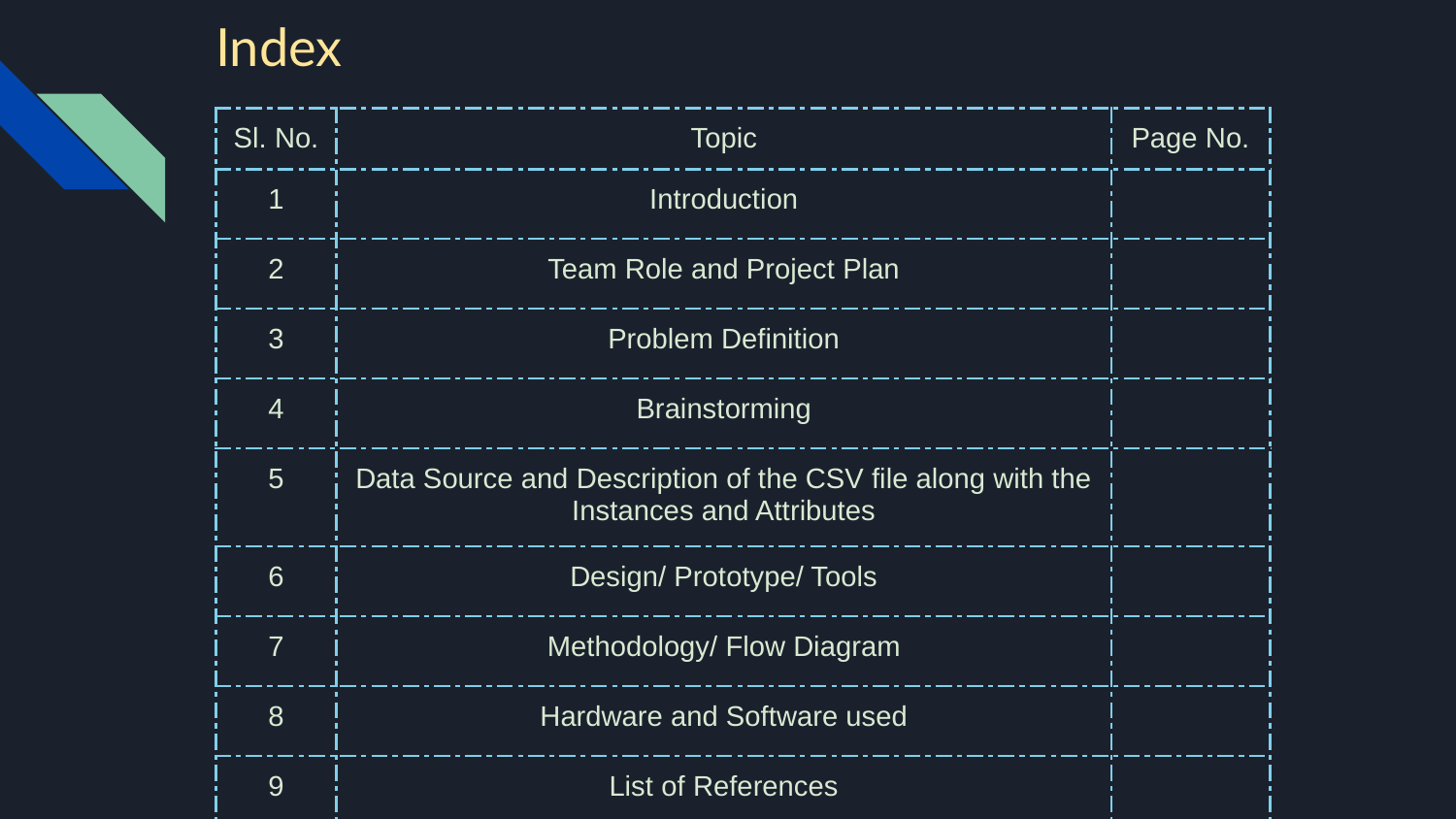

# Index

| Sl. No. | Topic | Page No. |
| --- | --- | --- |
| 1 | Introduction |  |
| 2 | Team Role and Project Plan |  |
| 3 | Problem Definition |  |
| 4 | Brainstorming |  |
| 5 | Data Source and Description of the CSV file along with the Instances and Attributes |  |
| 6 | Design/ Prototype/ Tools |  |
| 7 | Methodology/ Flow Diagram |  |
| 8 | Hardware and Software used |  |
| 9 | List of References |  |